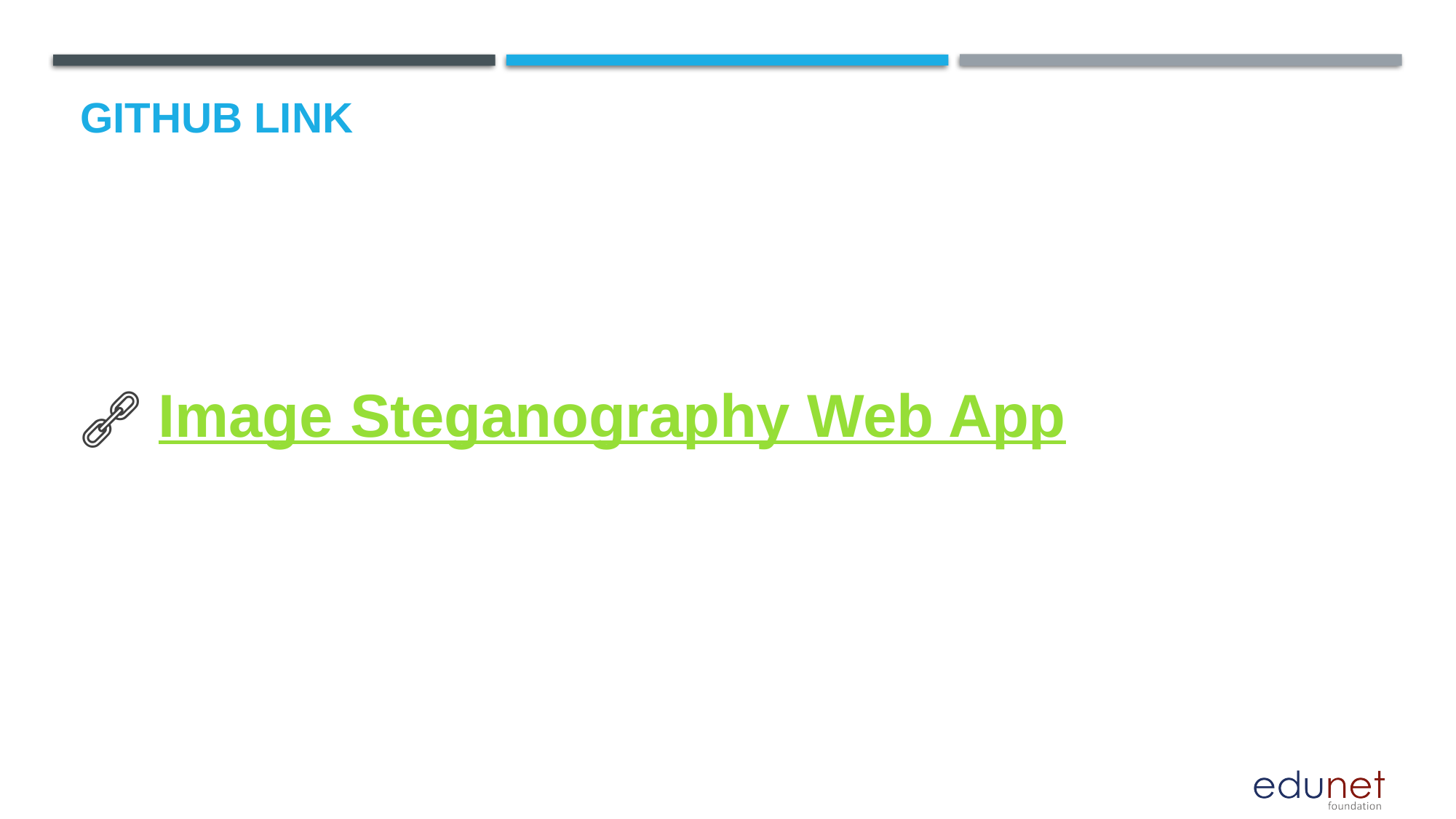

# GitHub Link
🔗 Image Steganography Web App